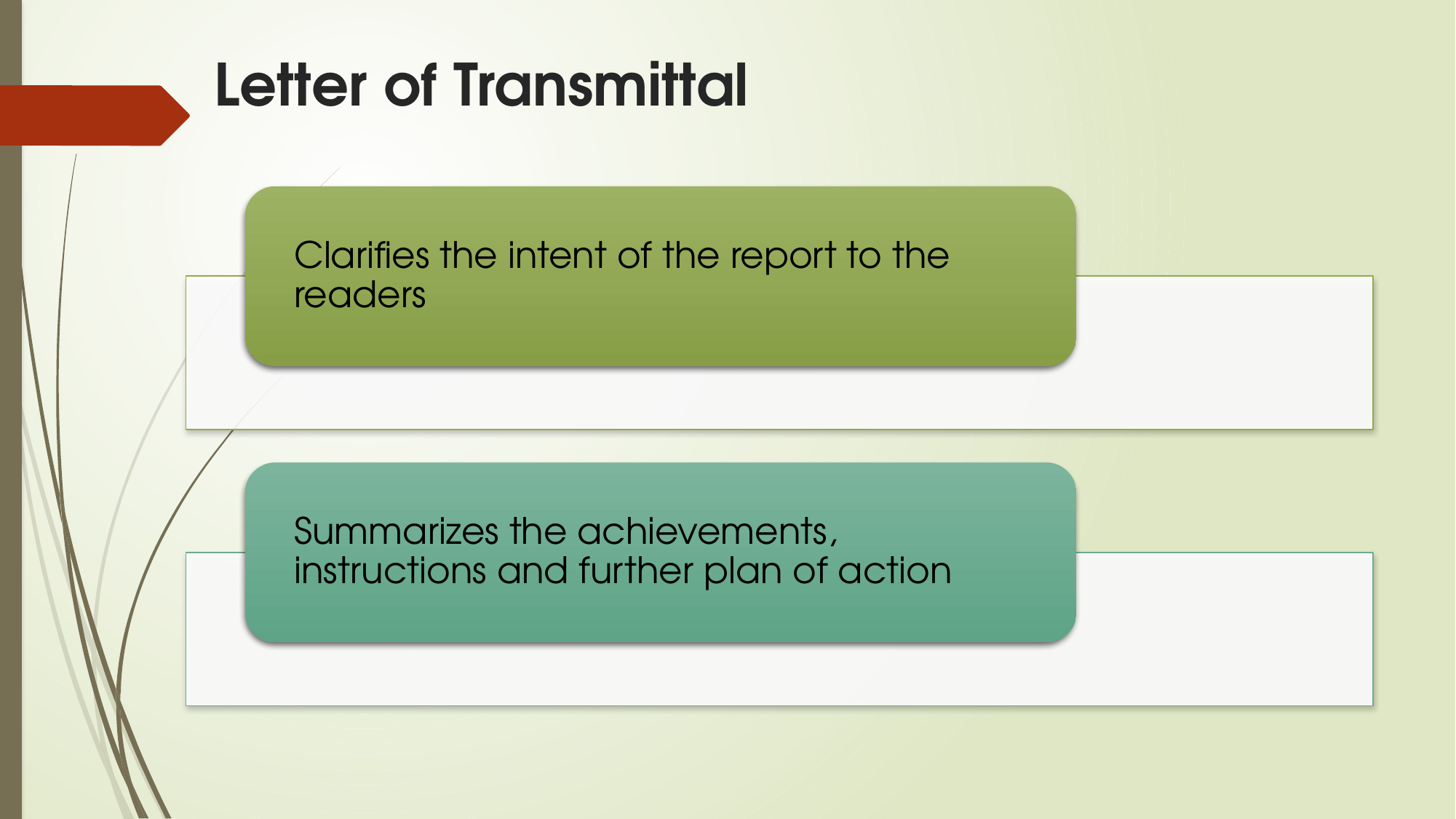

# Letter of Transmittal
Clarifies the intent of the report to the readers
Summarizes the achievements, instructions and further plan of action